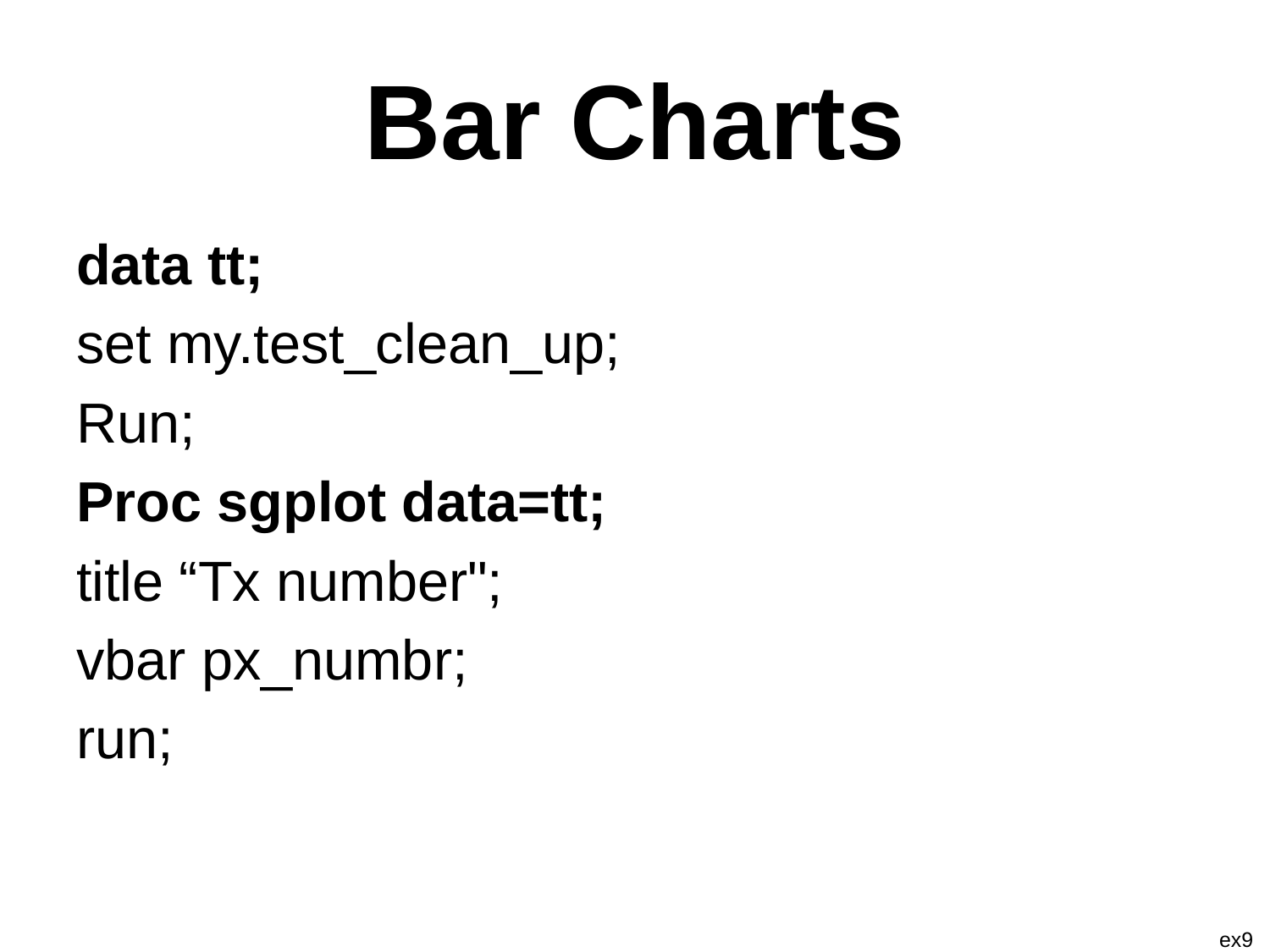

# Bar Charts
data tt;
set my.test_clean_up;
Run;
Proc sgplot data=tt;
title “Tx number";
vbar px_numbr;
run;
ex9